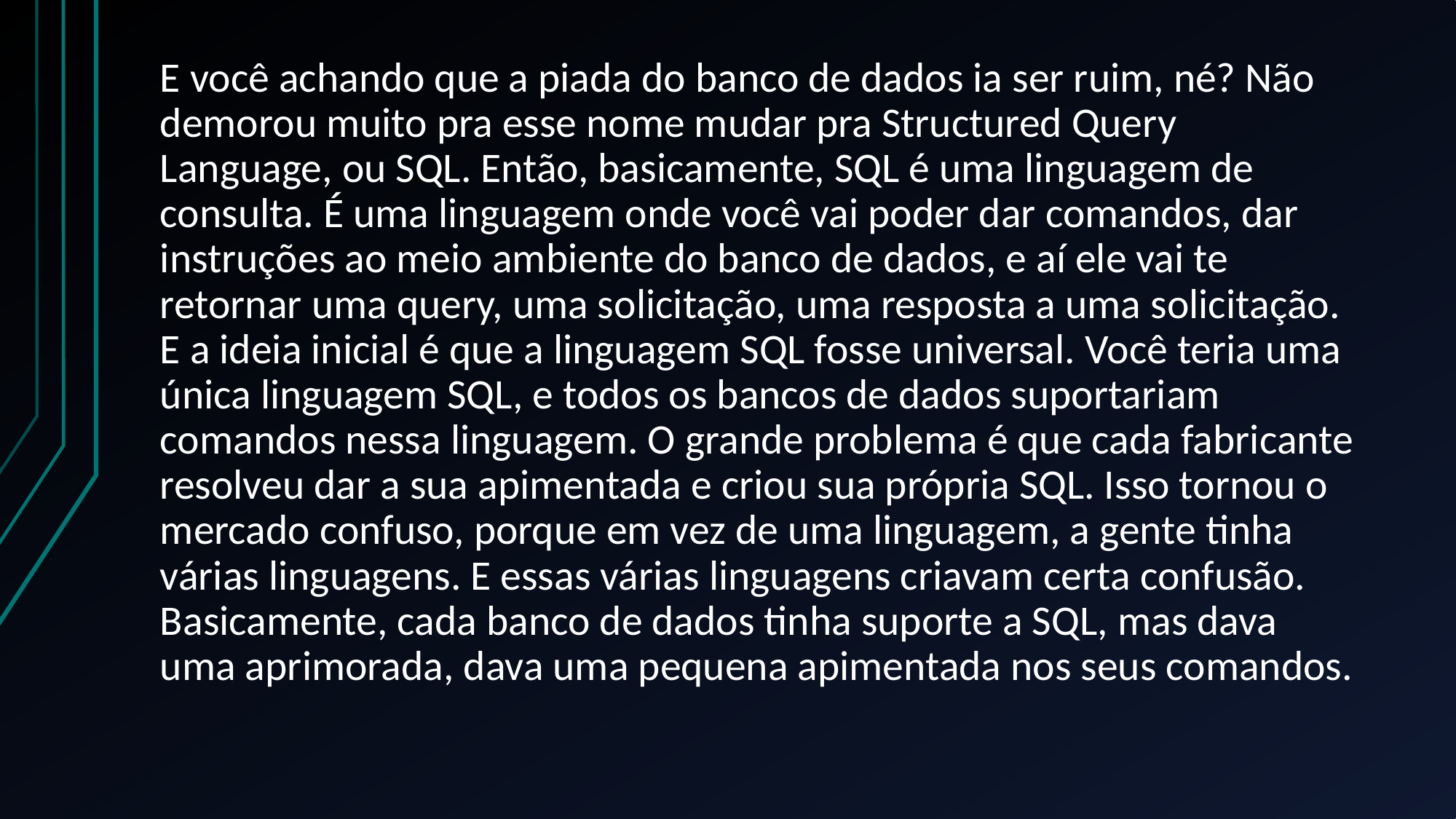

E você achando que a piada do banco de dados ia ser ruim, né? Não demorou muito pra esse nome mudar pra Structured Query Language, ou SQL. Então, basicamente, SQL é uma linguagem de consulta. É uma linguagem onde você vai poder dar comandos, dar instruções ao meio ambiente do banco de dados, e aí ele vai te retornar uma query, uma solicitação, uma resposta a uma solicitação. E a ideia inicial é que a linguagem SQL fosse universal. Você teria uma única linguagem SQL, e todos os bancos de dados suportariam comandos nessa linguagem. O grande problema é que cada fabricante resolveu dar a sua apimentada e criou sua própria SQL. Isso tornou o mercado confuso, porque em vez de uma linguagem, a gente tinha várias linguagens. E essas várias linguagens criavam certa confusão. Basicamente, cada banco de dados tinha suporte a SQL, mas dava uma aprimorada, dava uma pequena apimentada nos seus comandos.